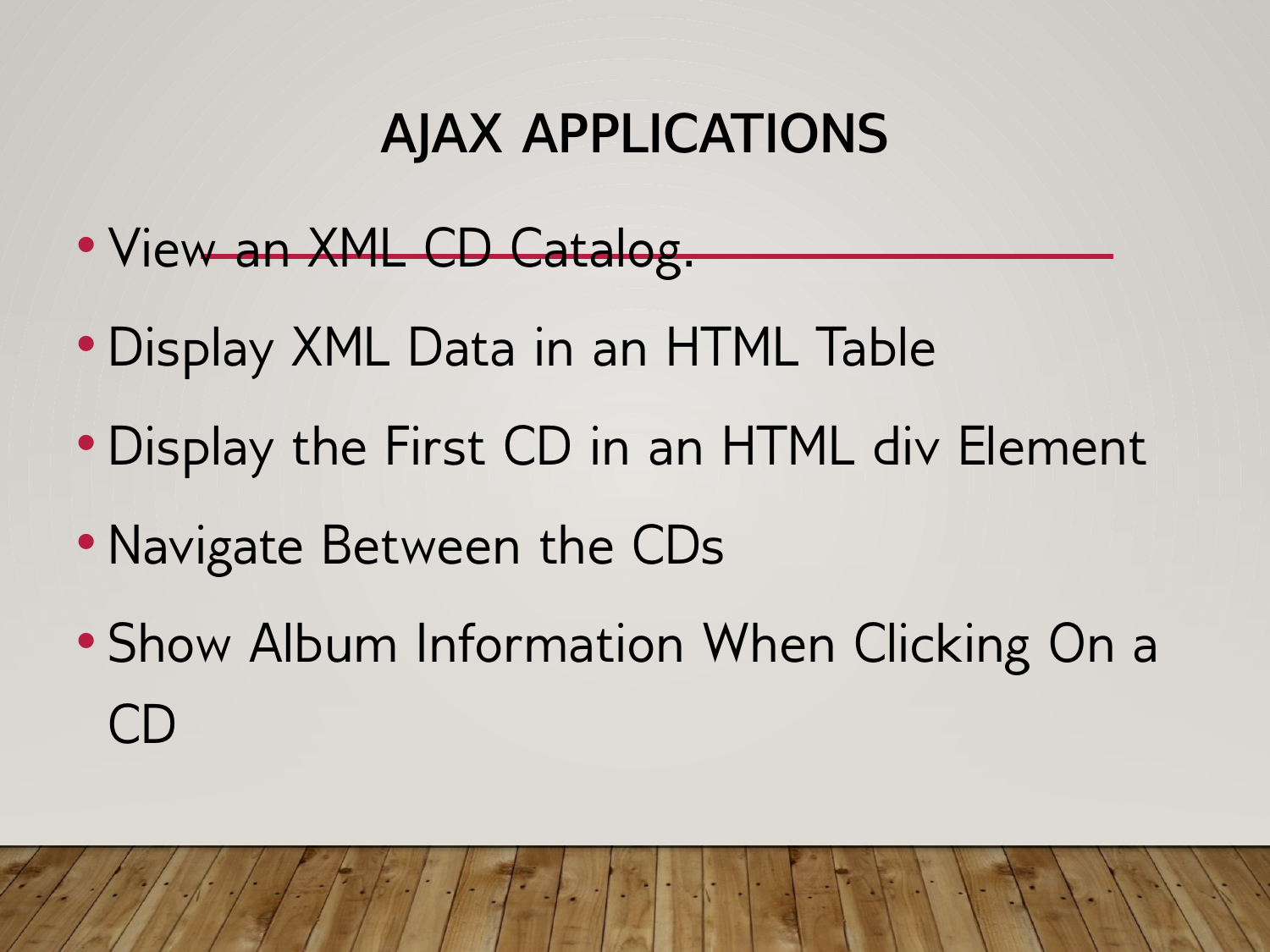

# Ajax Applications
View an XML CD Catalog.
Display XML Data in an HTML Table
Display the First CD in an HTML div Element
Navigate Between the CDs
Show Album Information When Clicking On a CD